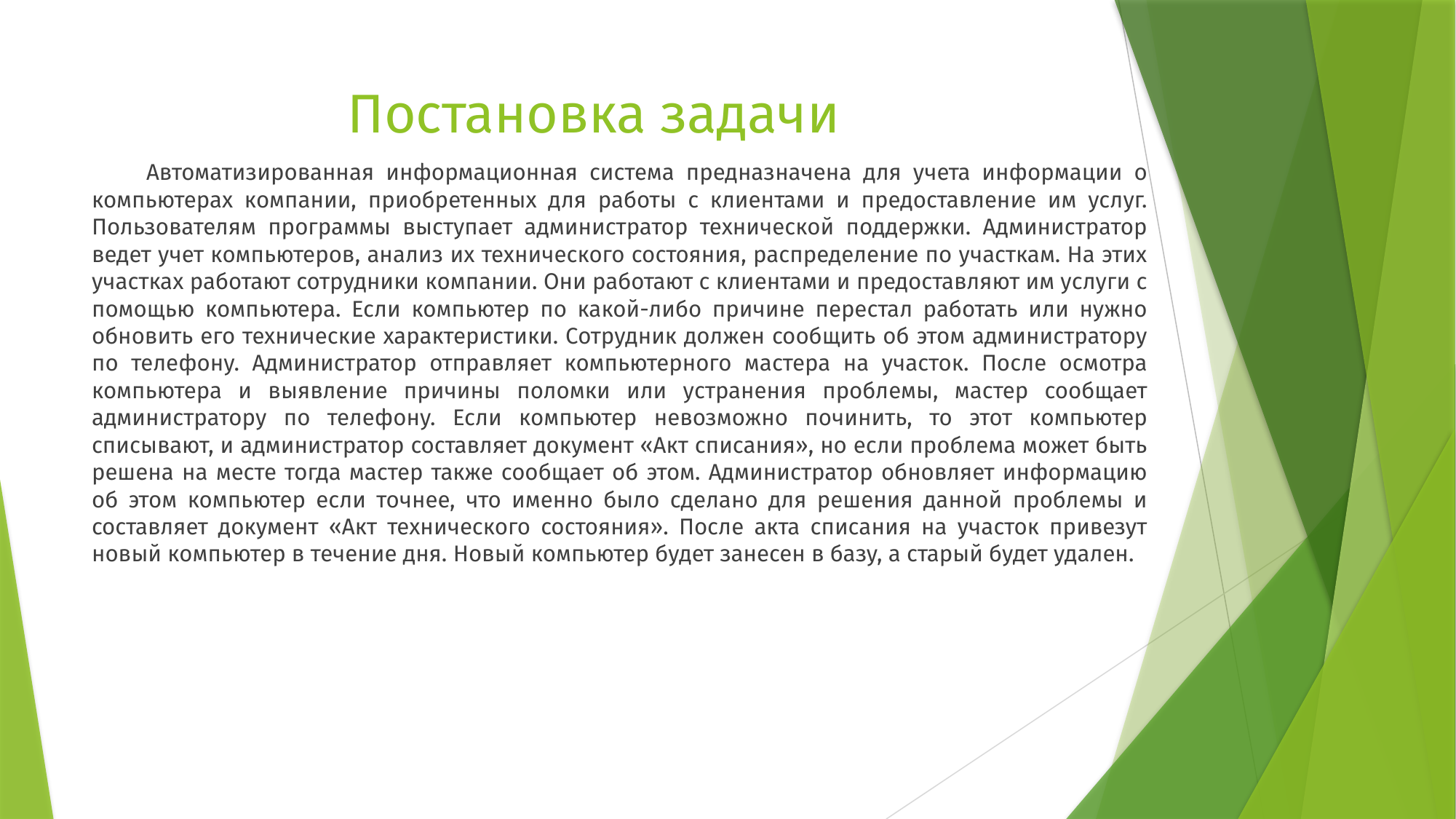

# Постановка задачи
Автоматизированная информационная система предназначена для учета информации о компьютерах компании, приобретенных для работы с клиентами и предоставление им услуг. Пользователям программы выступает администратор технической поддержки. Администратор ведет учет компьютеров, анализ их технического состояния, распределение по участкам. На этих участках работают сотрудники компании. Они работают с клиентами и предоставляют им услуги с помощью компьютера. Если компьютер по какой-либо причине перестал работать или нужно обновить его технические характеристики. Сотрудник должен сообщить об этом администратору по телефону. Администратор отправляет компьютерного мастера на участок. После осмотра компьютера и выявление причины поломки или устранения проблемы, мастер сообщает администратору по телефону. Если компьютер невозможно починить, то этот компьютер списывают, и администратор составляет документ «Акт списания», но если проблема может быть решена на месте тогда мастер также сообщает об этом. Администратор обновляет информацию об этом компьютер если точнее, что именно было сделано для решения данной проблемы и составляет документ «Акт технического состояния». После акта списания на участок привезут новый компьютер в течение дня. Новый компьютер будет занесен в базу, а старый будет удален.